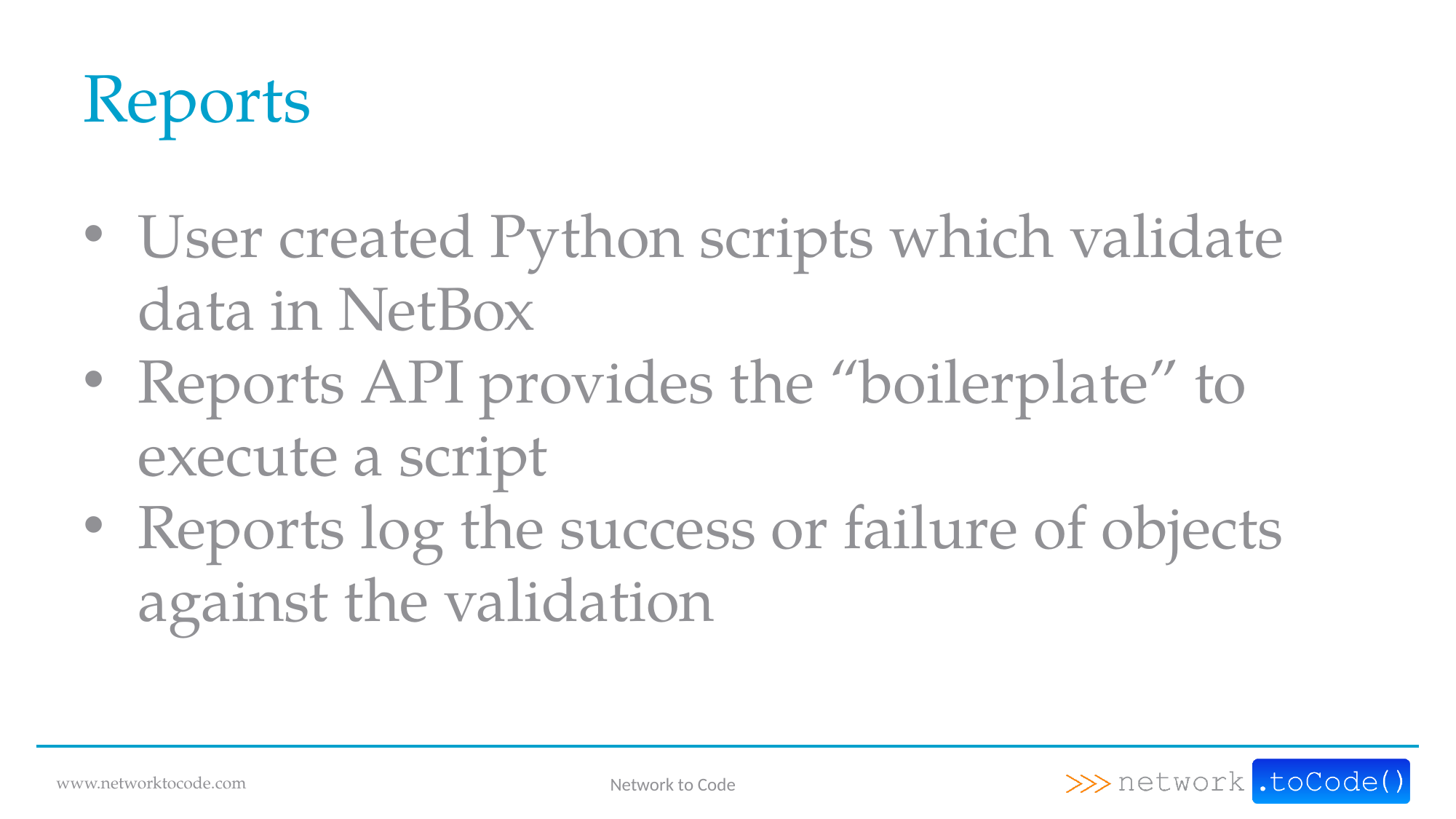

# Reports
User created Python scripts which validate data in NetBox
Reports API provides the “boilerplate” to execute a script
Reports log the success or failure of objects against the validation